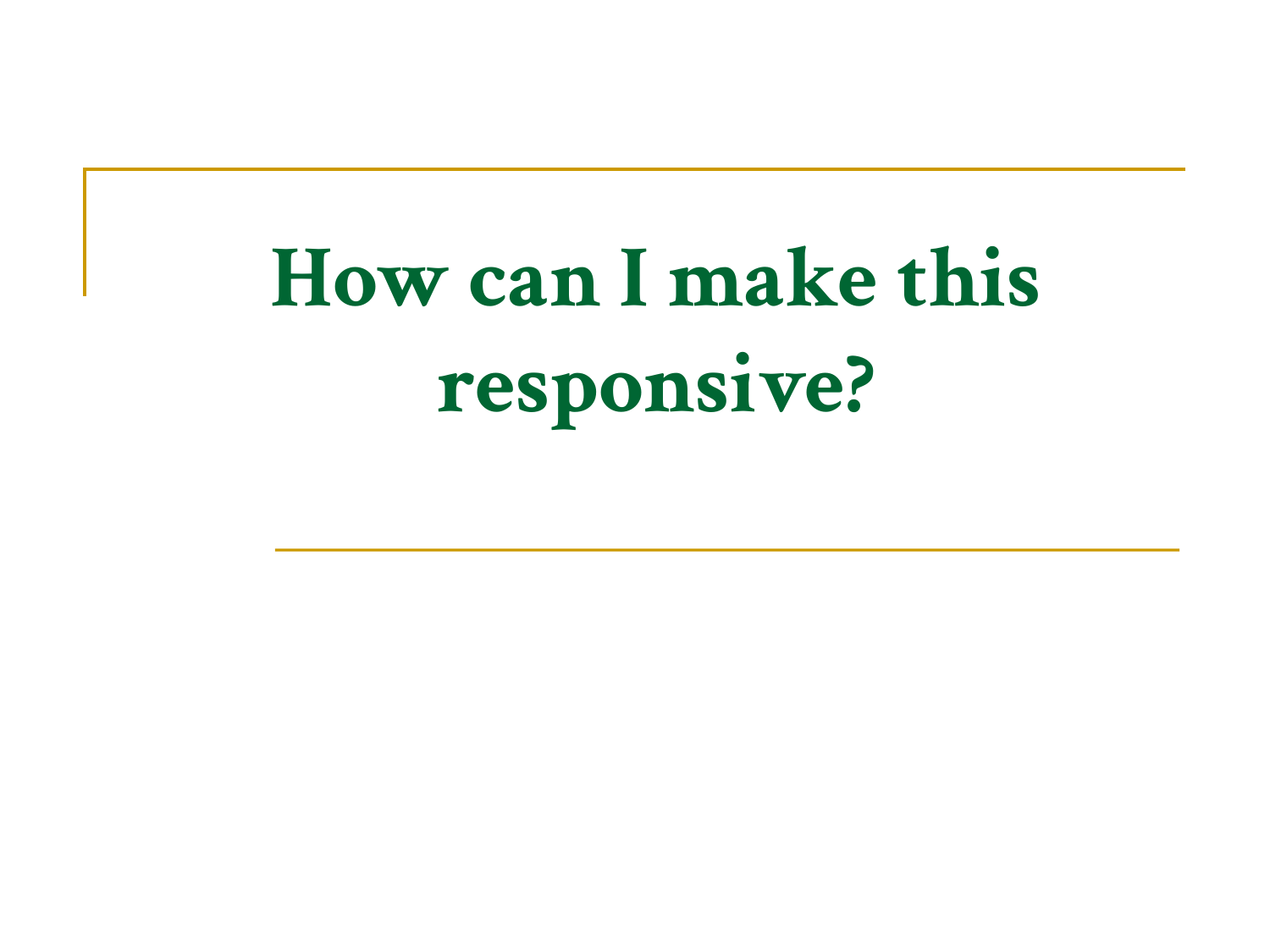

# How can I make this responsive?